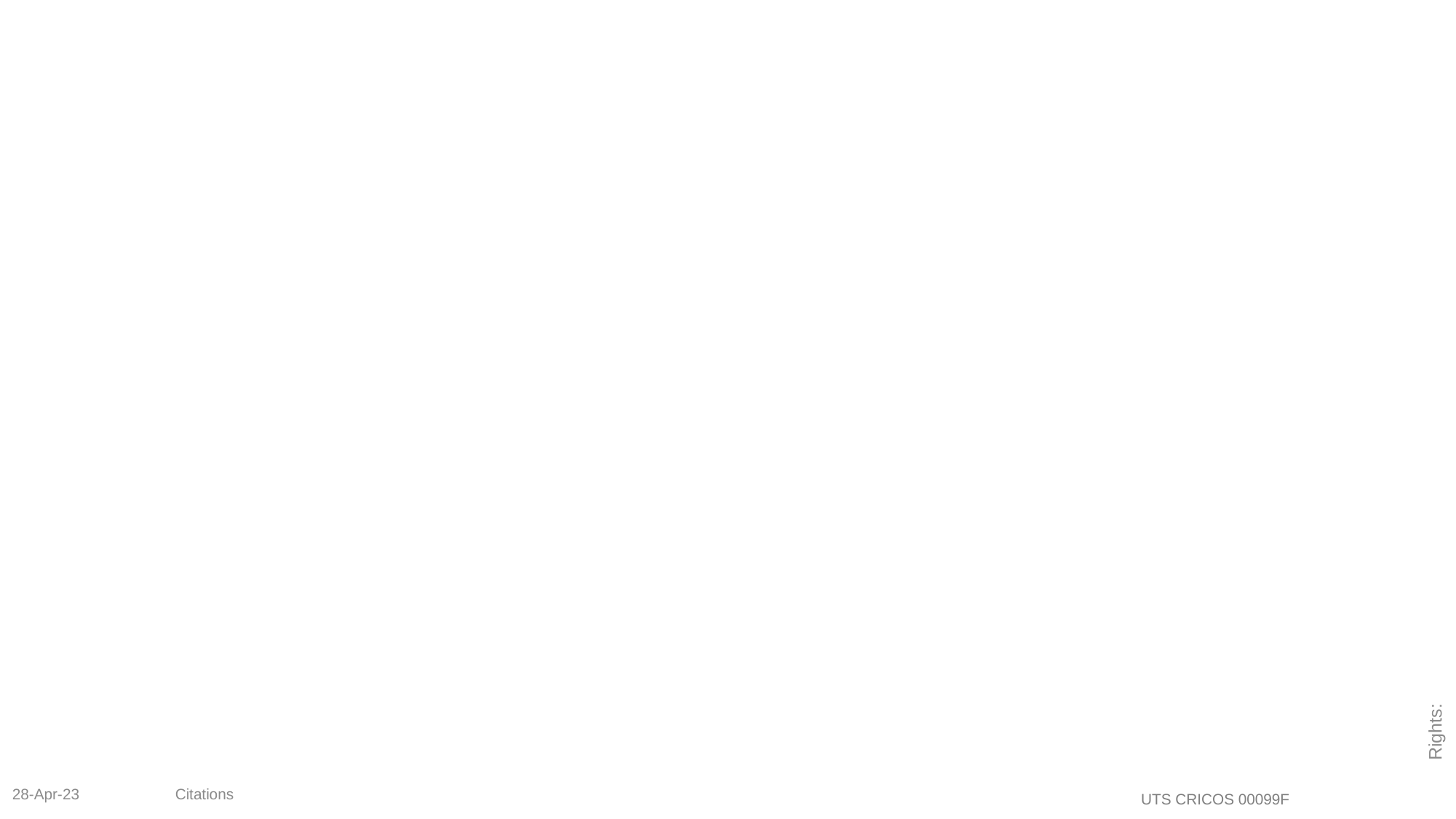

# layout ="Layout-3colsLeftFull", master = "Office Theme"